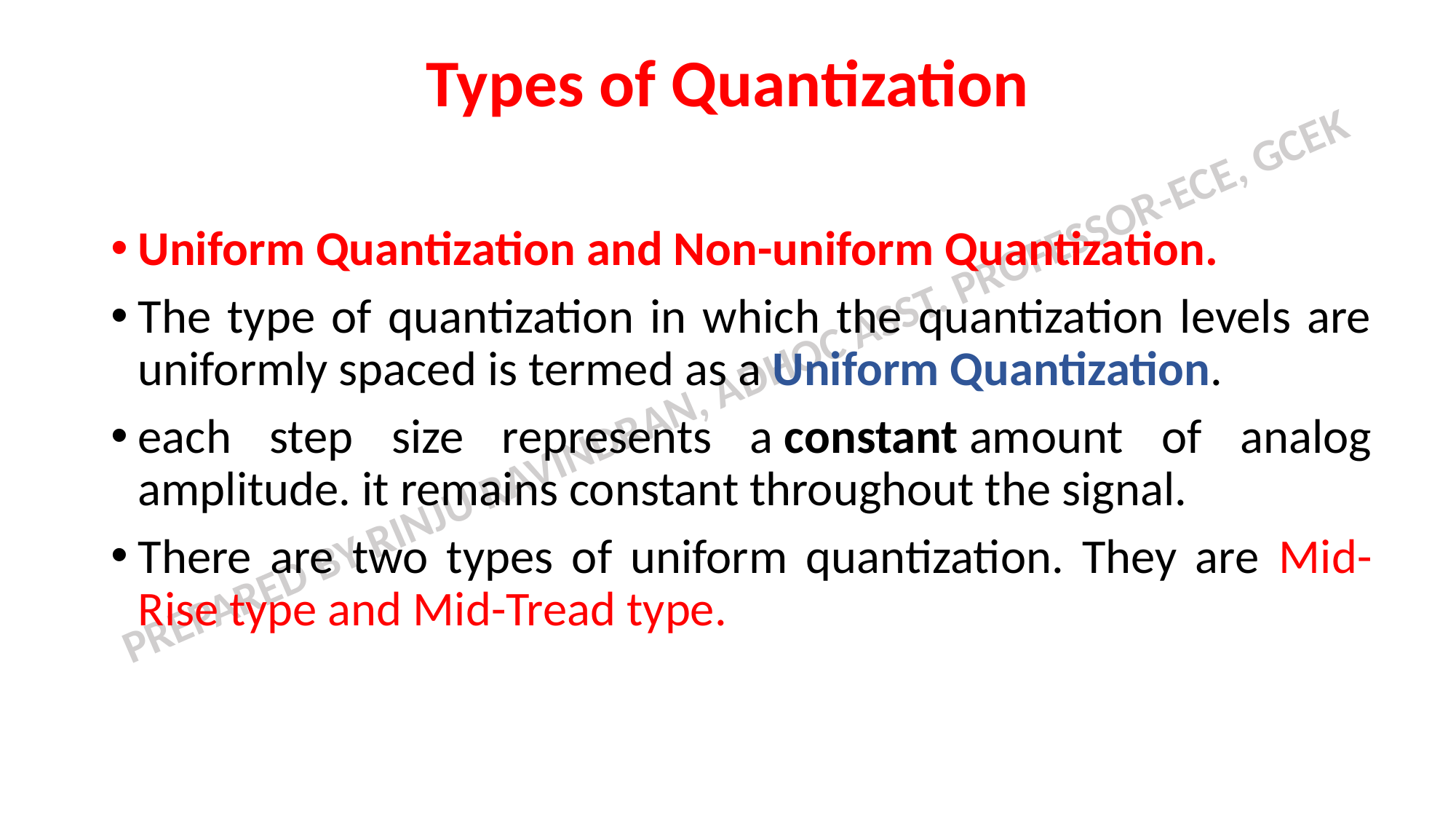

# Types of Quantization
Uniform Quantization and Non-uniform Quantization.
The type of quantization in which the quantization levels are uniformly spaced is termed as a Uniform Quantization.
each step size represents a constant amount of analog amplitude. it remains constant throughout the signal.
There are two types of uniform quantization. They are Mid-Rise type and Mid-Tread type.